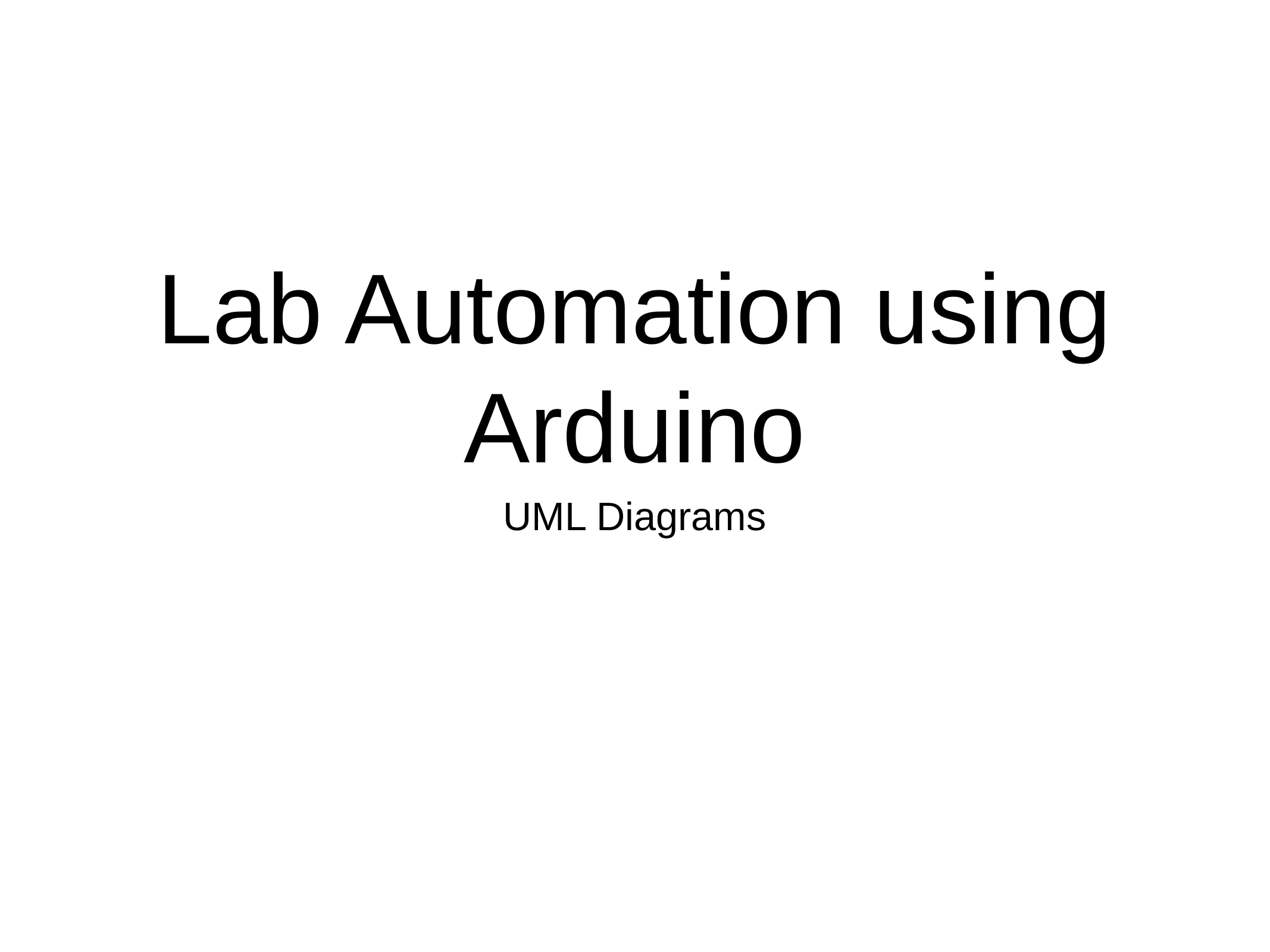

# Lab Automation using Arduino
UML Diagrams